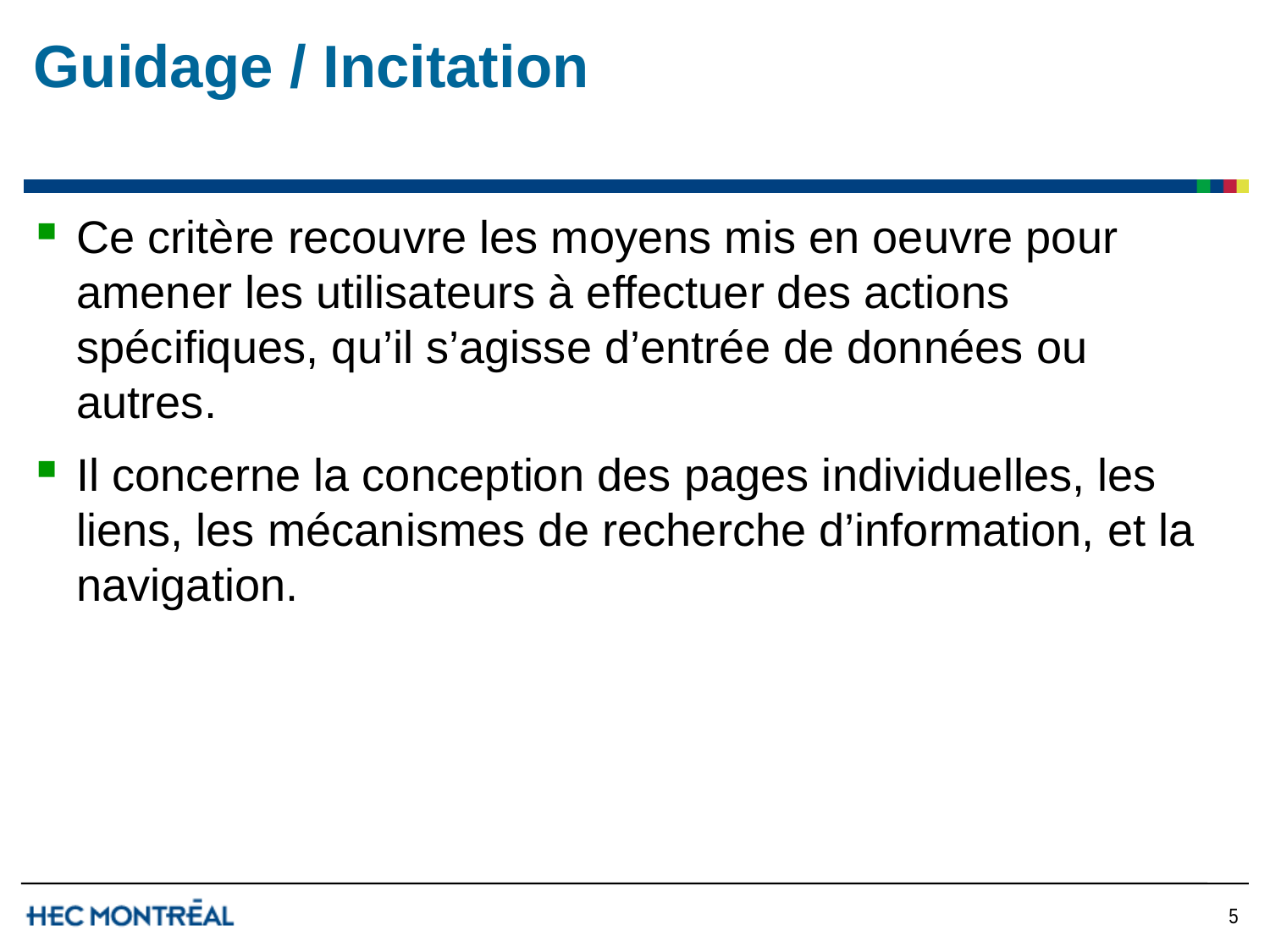

# Guidage / Incitation
Ce critère recouvre les moyens mis en oeuvre pour amener les utilisateurs à effectuer des actions spécifiques, qu’il s’agisse d’entrée de données ou autres.
Il concerne la conception des pages individuelles, les liens, les mécanismes de recherche d’information, et la navigation.
5